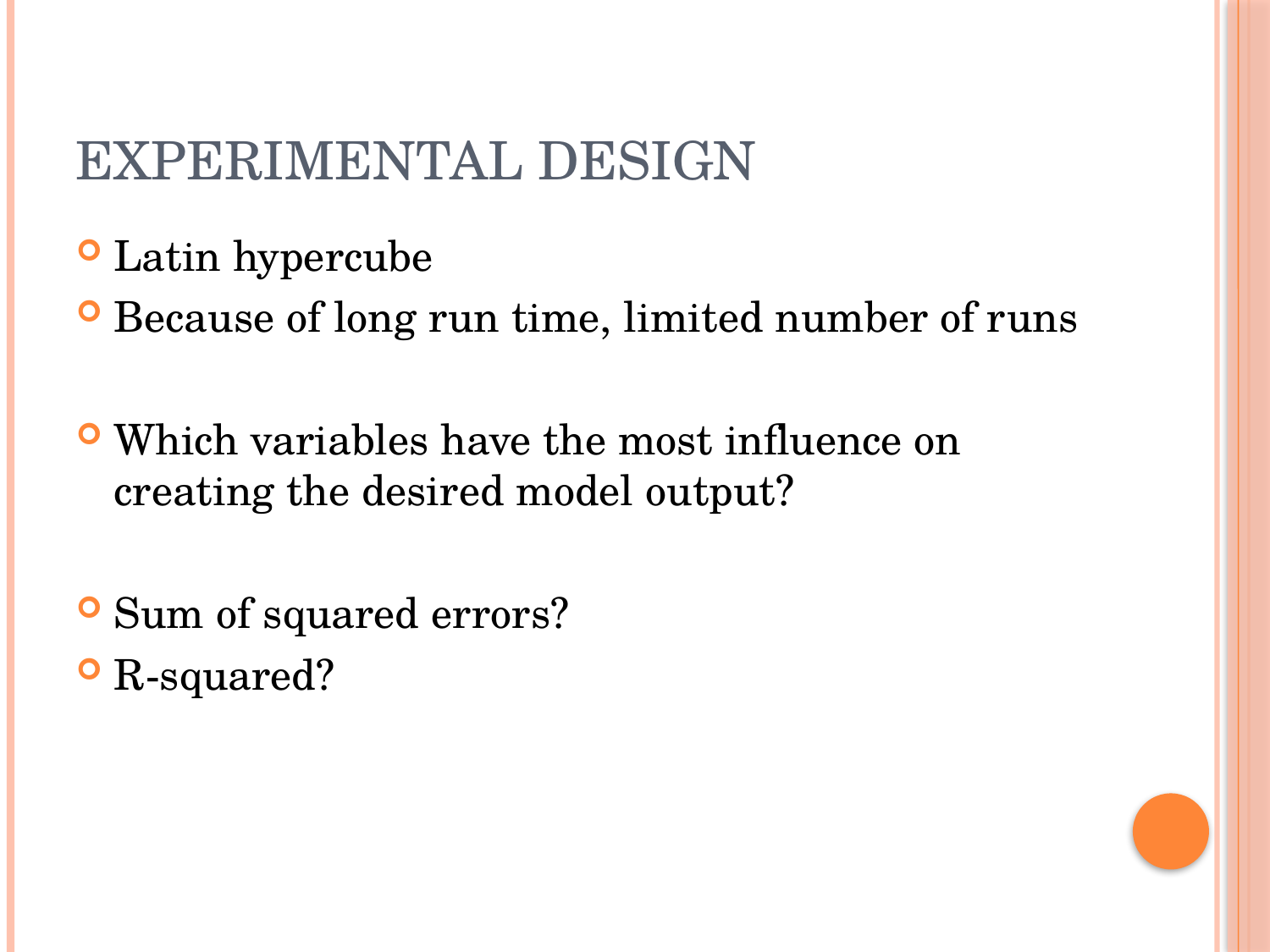

# Experimental Design
Latin hypercube
Because of long run time, limited number of runs

Which variables have the most influence on creating the desired model output?

Sum of squared errors?
R-squared?